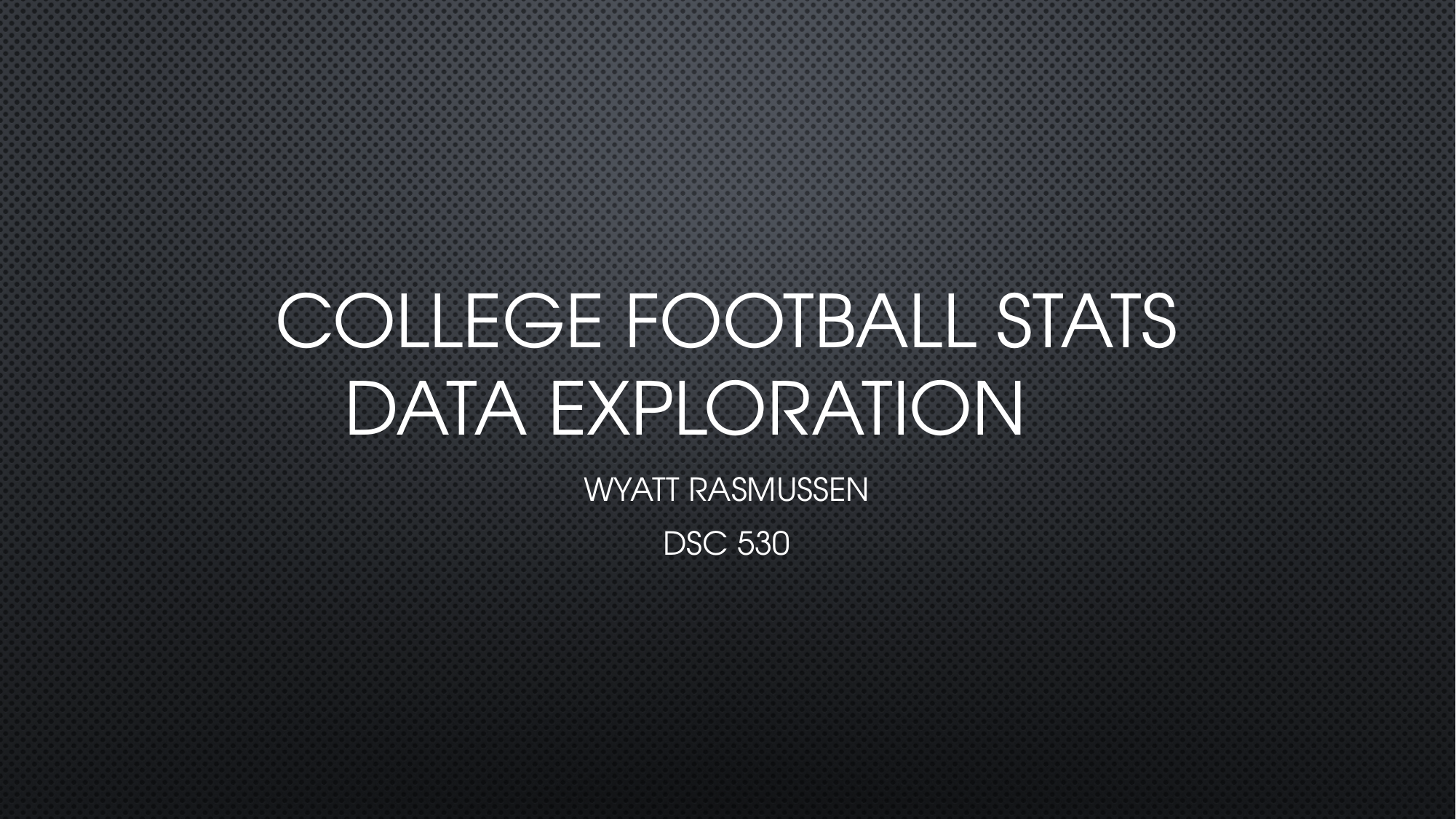

# College Football Stats Data Exploration
Wyatt Rasmussen
DSC 530